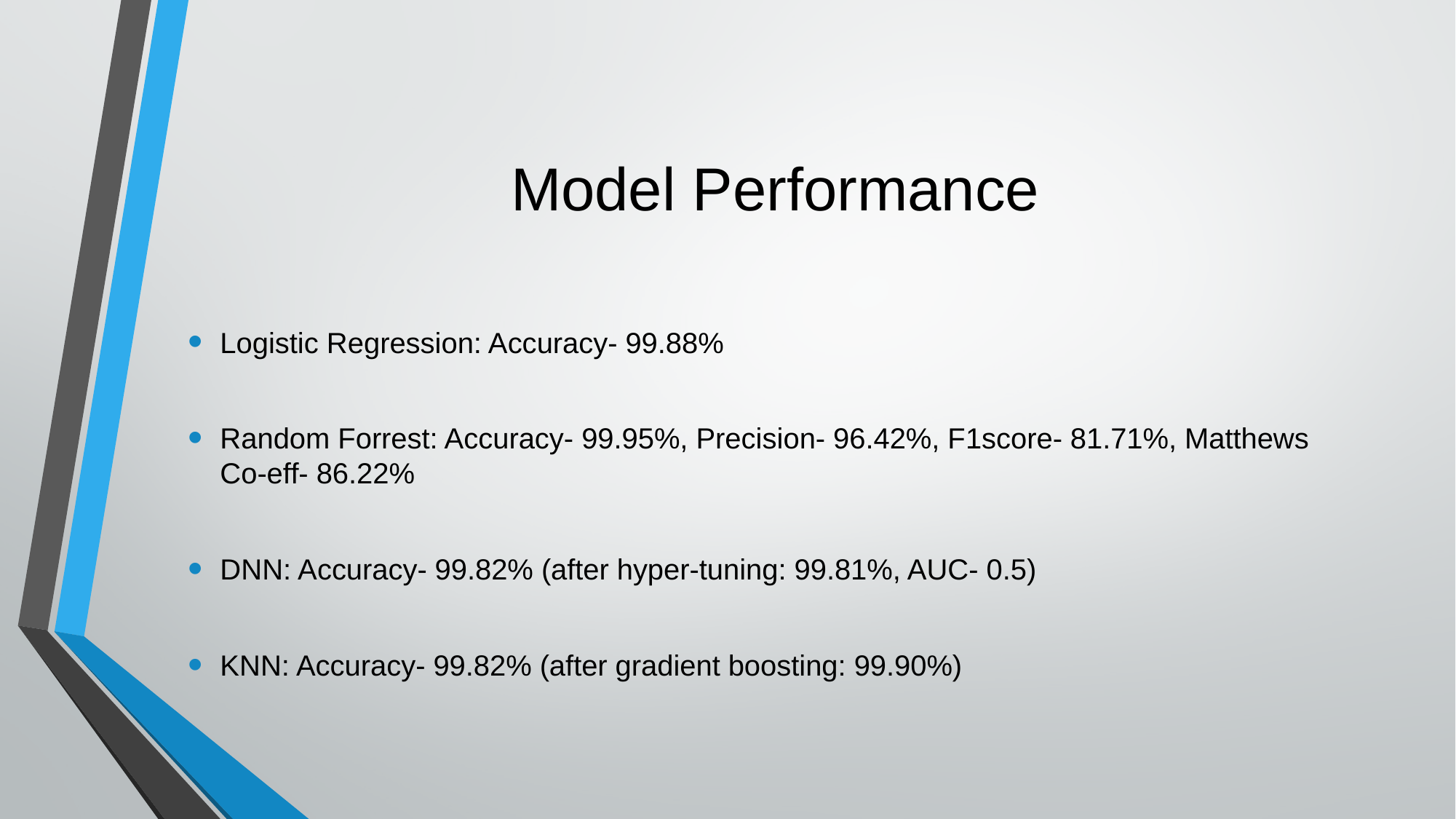

# Model Performance
Logistic Regression: Accuracy- 99.88%

Random Forrest: Accuracy- 99.95%, Precision- 96.42%, F1score- 81.71%, Matthews Co-eff- 86.22%

DNN: Accuracy- 99.82% (after hyper-tuning: 99.81%, AUC- 0.5)

KNN: Accuracy- 99.82% (after gradient boosting: 99.90%)